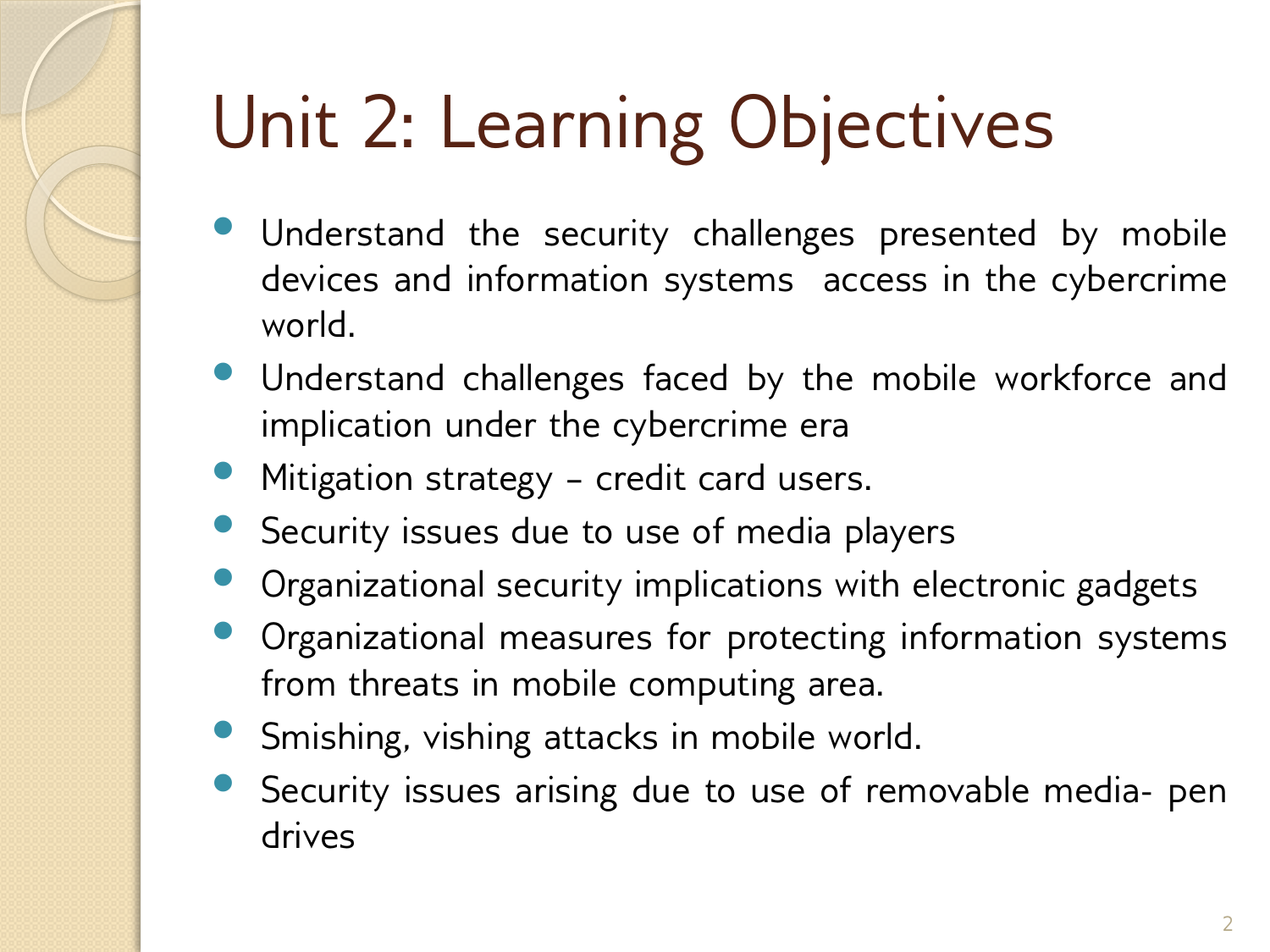

# Unit 2: Learning Objectives
Understand the security challenges presented by mobile devices and information systems  access in the cybercrime world.
Understand challenges faced by the mobile workforce and implication under the cybercrime era
Mitigation strategy – credit card users.
Security issues due to use of media players
Organizational security implications with electronic gadgets
Organizational measures for protecting information systems from threats in mobile computing area.
Smishing, vishing attacks in mobile world.
Security issues arising due to use of removable media- pen drives
2